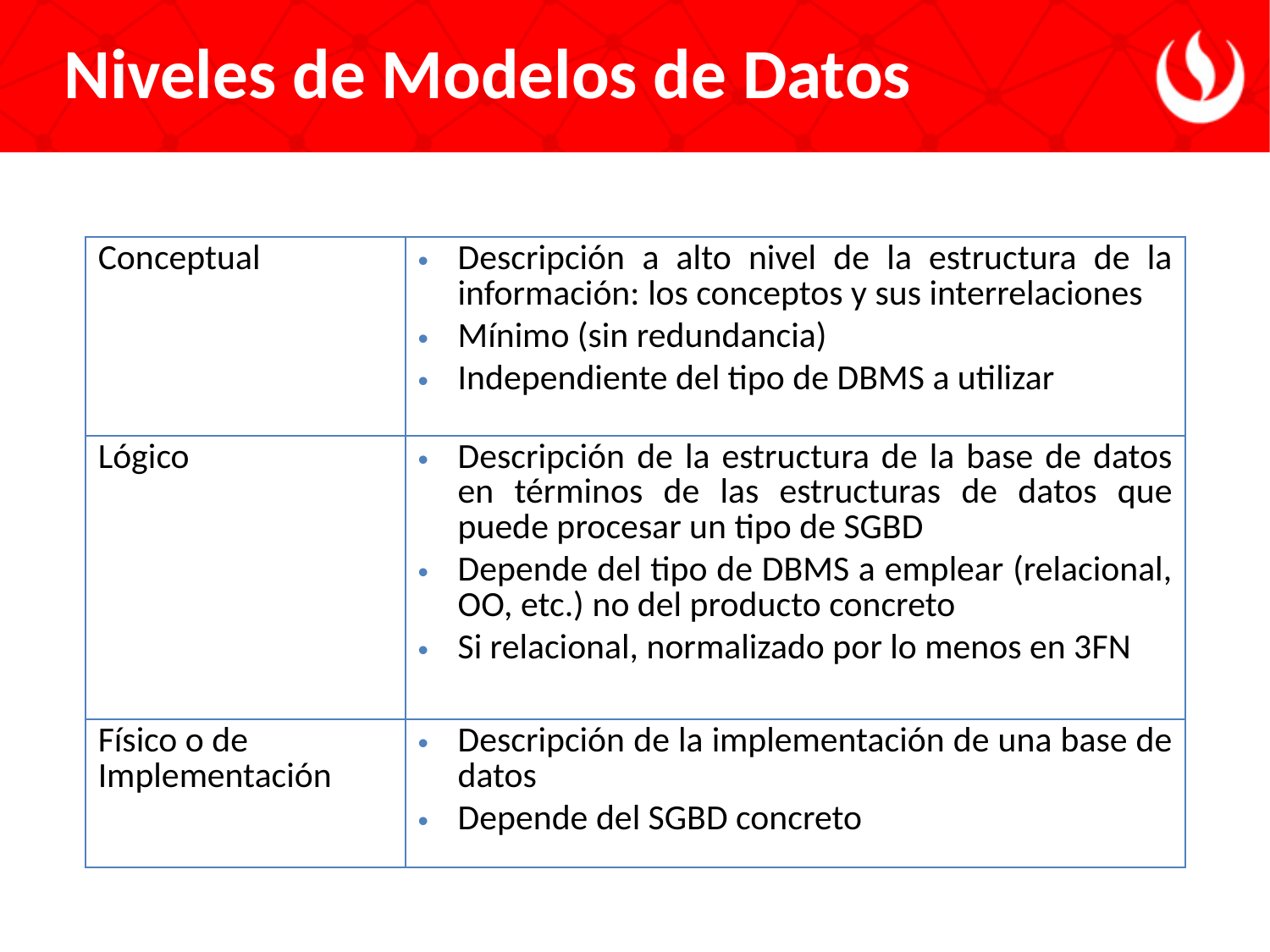

Niveles de Modelos de Datos
| Conceptual | Descripción a alto nivel de la estructura de la información: los conceptos y sus interrelaciones Mínimo (sin redundancia) Independiente del tipo de DBMS a utilizar |
| --- | --- |
| Lógico | Descripción de la estructura de la base de datos en términos de las estructuras de datos que puede procesar un tipo de SGBD Depende del tipo de DBMS a emplear (relacional, OO, etc.) no del producto concreto Si relacional, normalizado por lo menos en 3FN |
| Físico o de Implementación | Descripción de la implementación de una base de datos Depende del SGBD concreto |